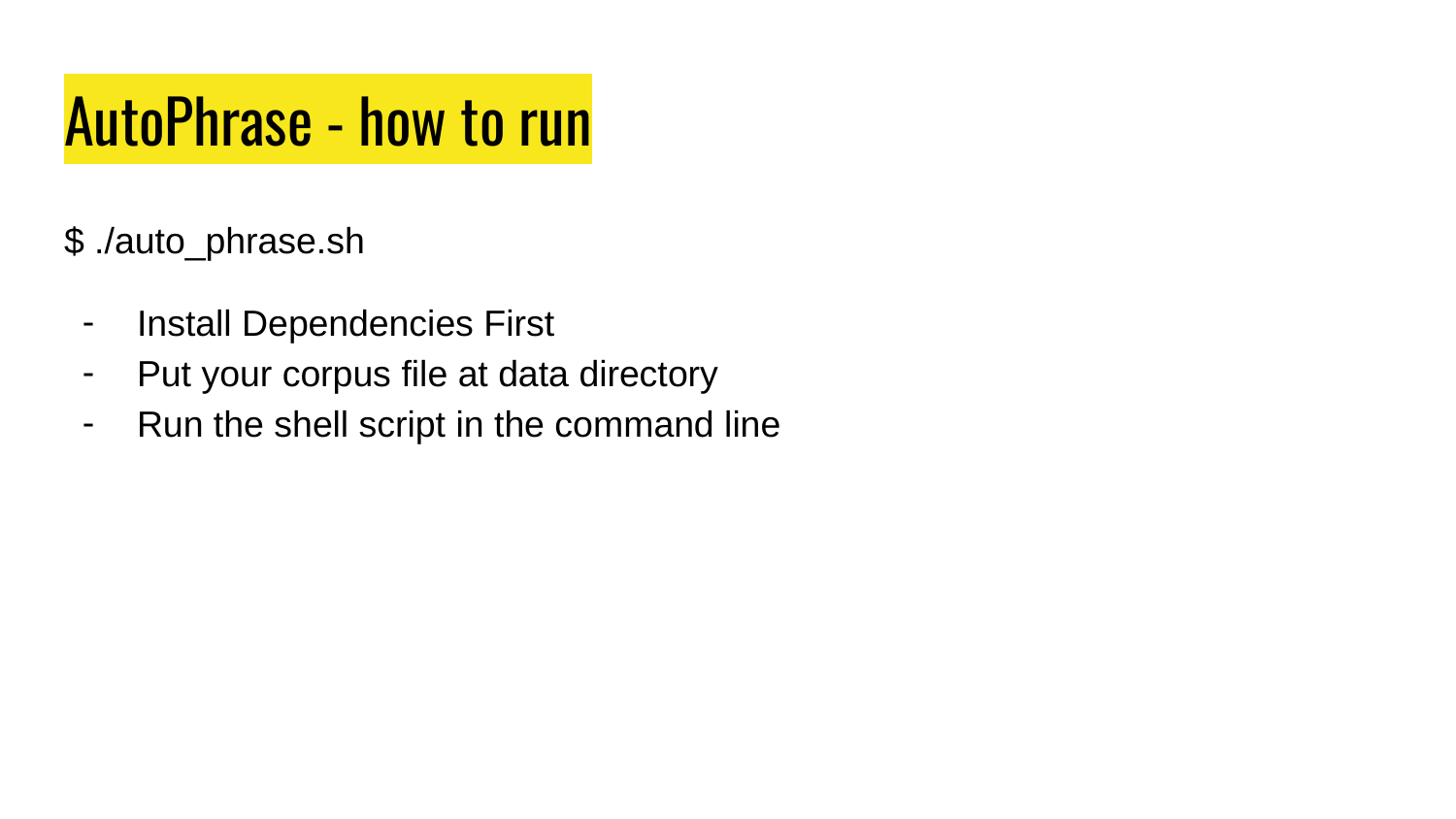

# AutoPhrase - how to run
$ ./auto_phrase.sh
Install Dependencies First
Put your corpus file at data directory
Run the shell script in the command line